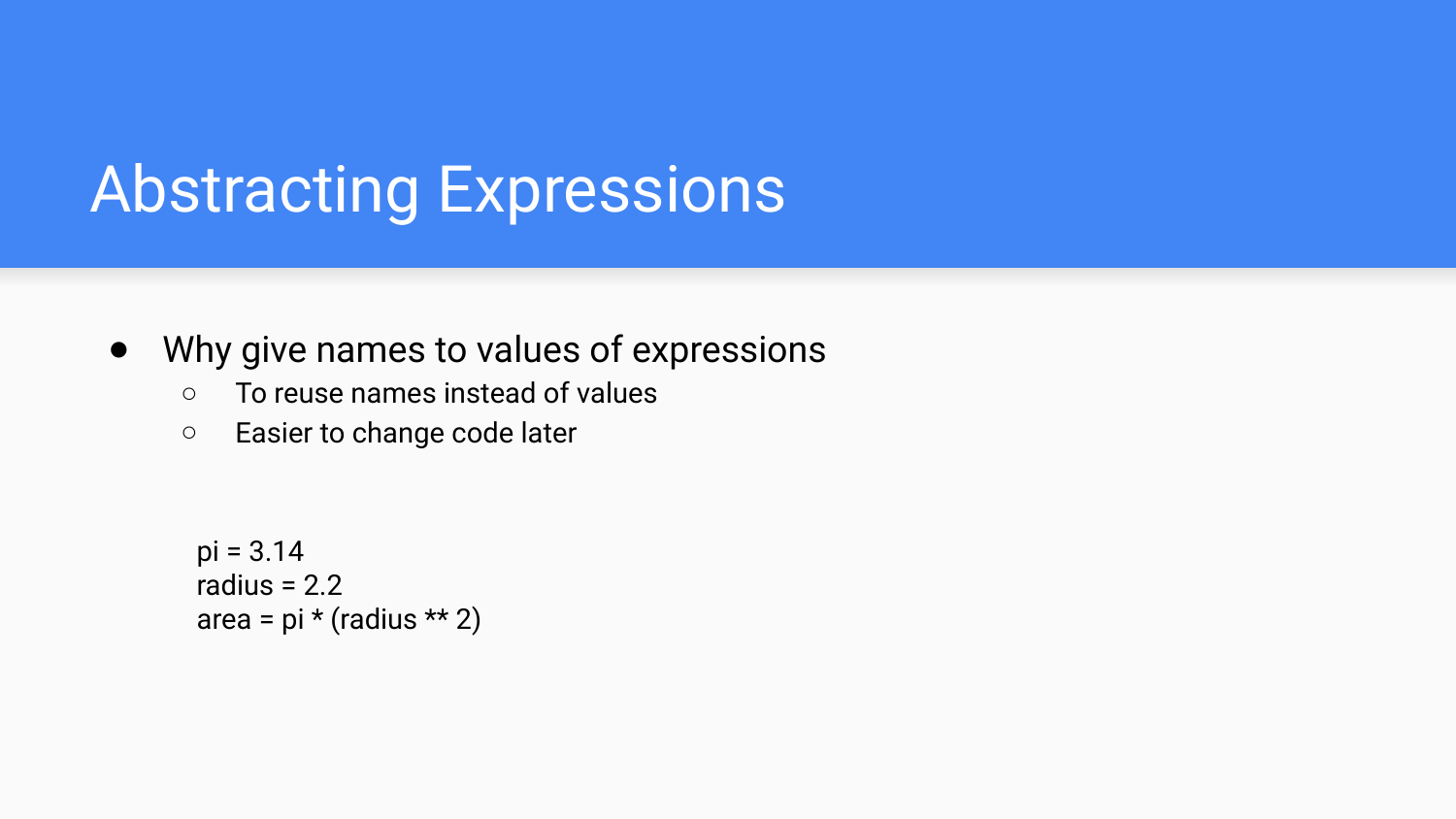

# Abstracting Expressions
Why give names to values of expressions
To reuse names instead of values
Easier to change code later

pi = 3.14
radius = 2.2
area = pi * (radius ** 2)